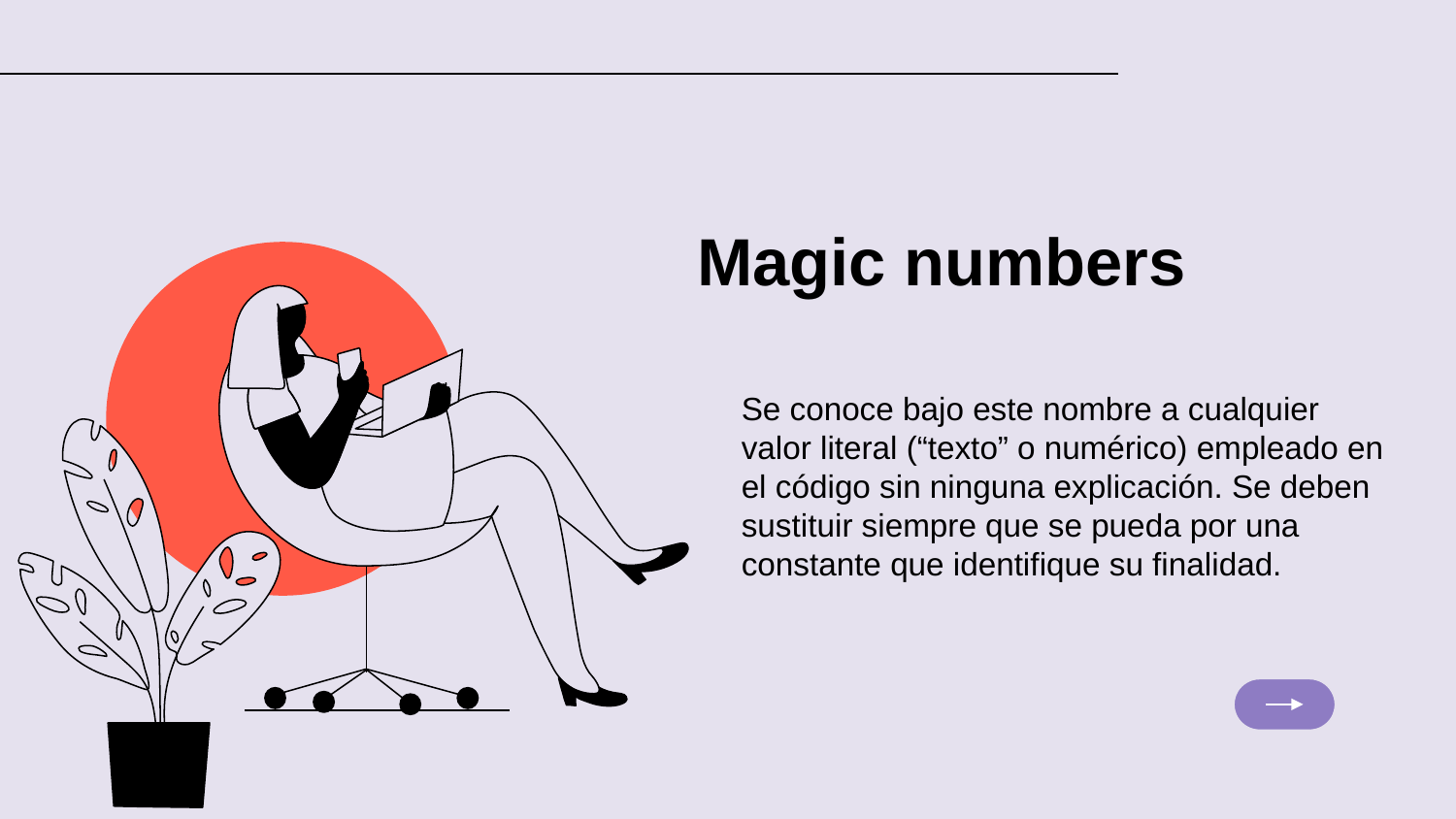

Magic numbers

Se conoce bajo este nombre a cualquier valor literal (“texto” o numérico) empleado en el código sin ninguna explicación. Se deben sustituir siempre que se pueda por una constante que identifique su finalidad.